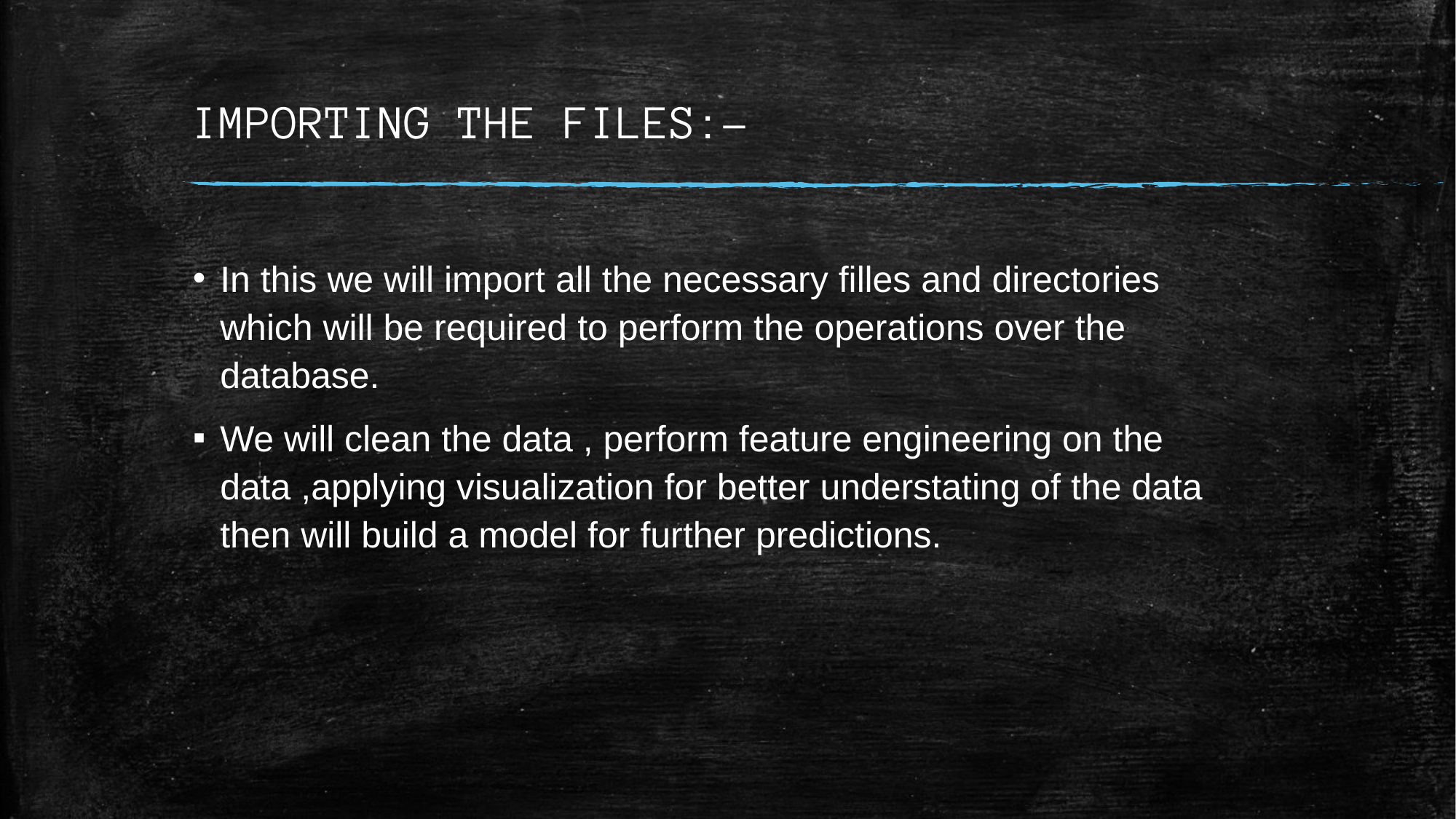

# IMPORTING THE FILES:-
In this we will import all the necessary filles and directories which will be required to perform the operations over the database.
We will clean the data , perform feature engineering on the data ,applying visualization for better understating of the data then will build a model for further predictions.